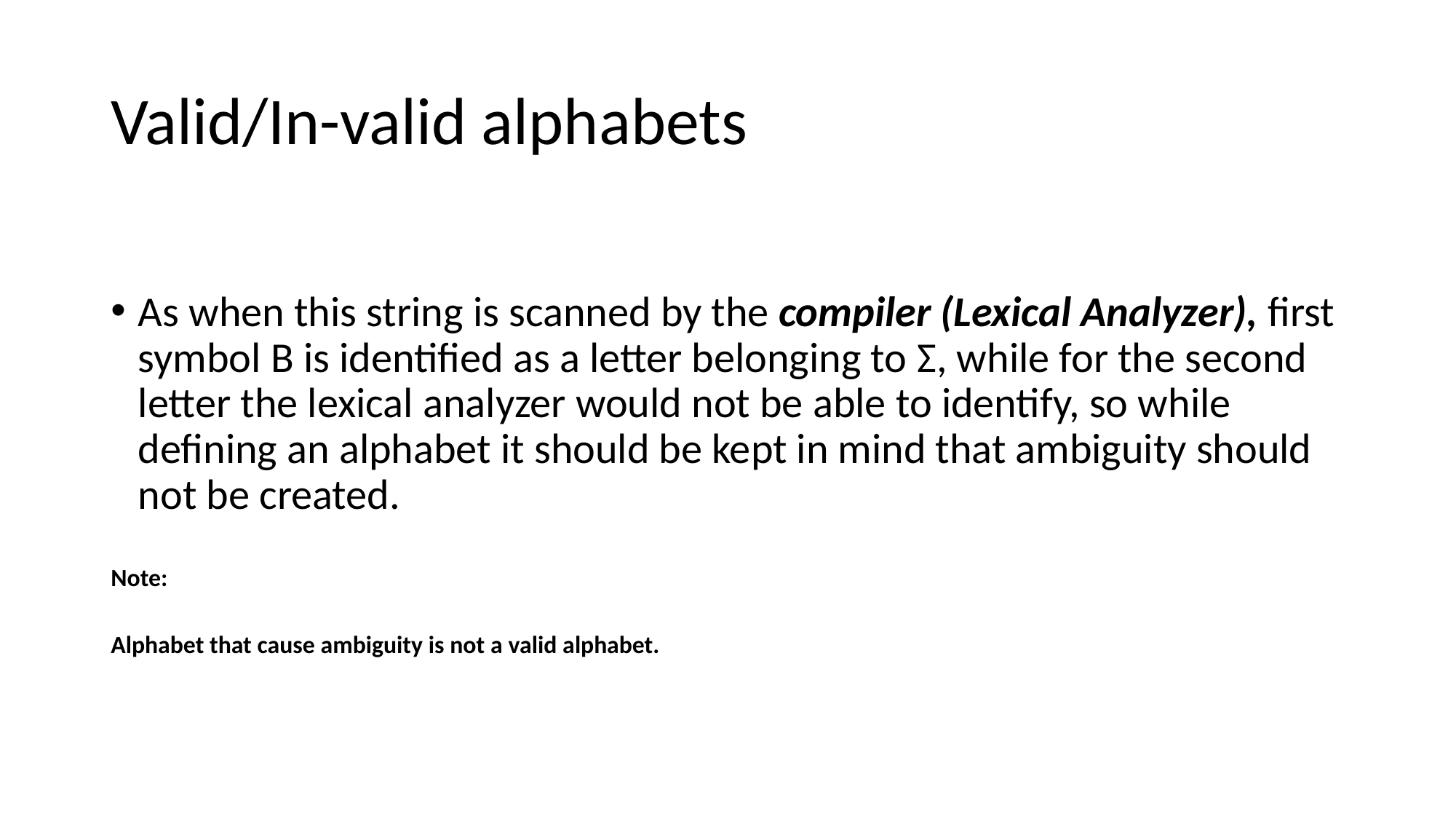

# Valid/In-valid alphabets

As when this string is scanned by the compiler (Lexical Analyzer), first symbol B is identified as a letter belonging to Σ, while for the second letter the lexical analyzer would not be able to identify, so while defining an alphabet it should be kept in mind that ambiguity should not be created.
Note:
Alphabet that cause ambiguity is not a valid alphabet.